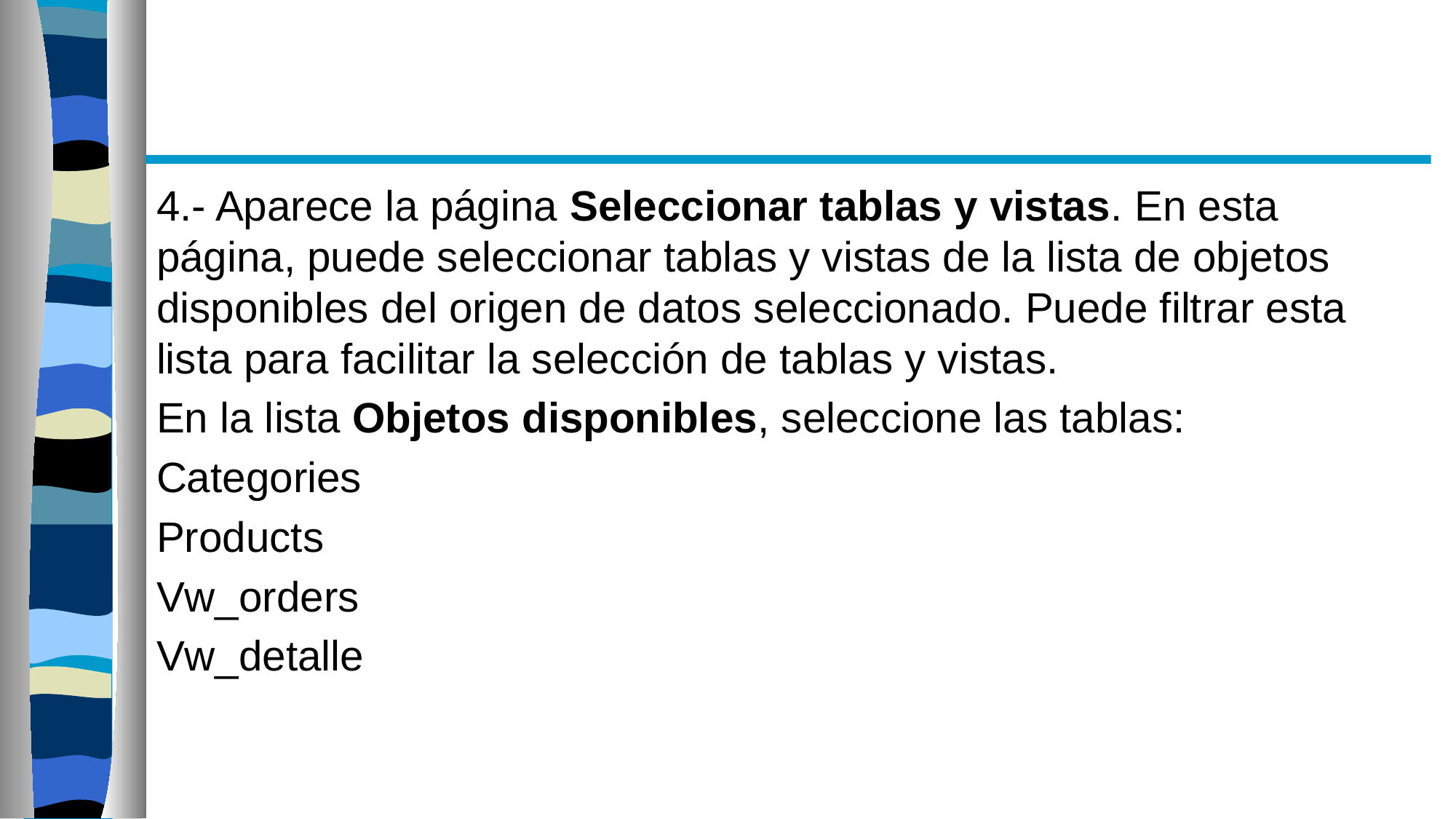

#
4.- Aparece la página Seleccionar tablas y vistas. En esta página, puede seleccionar tablas y vistas de la lista de objetos disponibles del origen de datos seleccionado. Puede filtrar esta lista para facilitar la selección de tablas y vistas.
En la lista Objetos disponibles, seleccione las tablas:
Categories
Products
Vw_orders
Vw_detalle